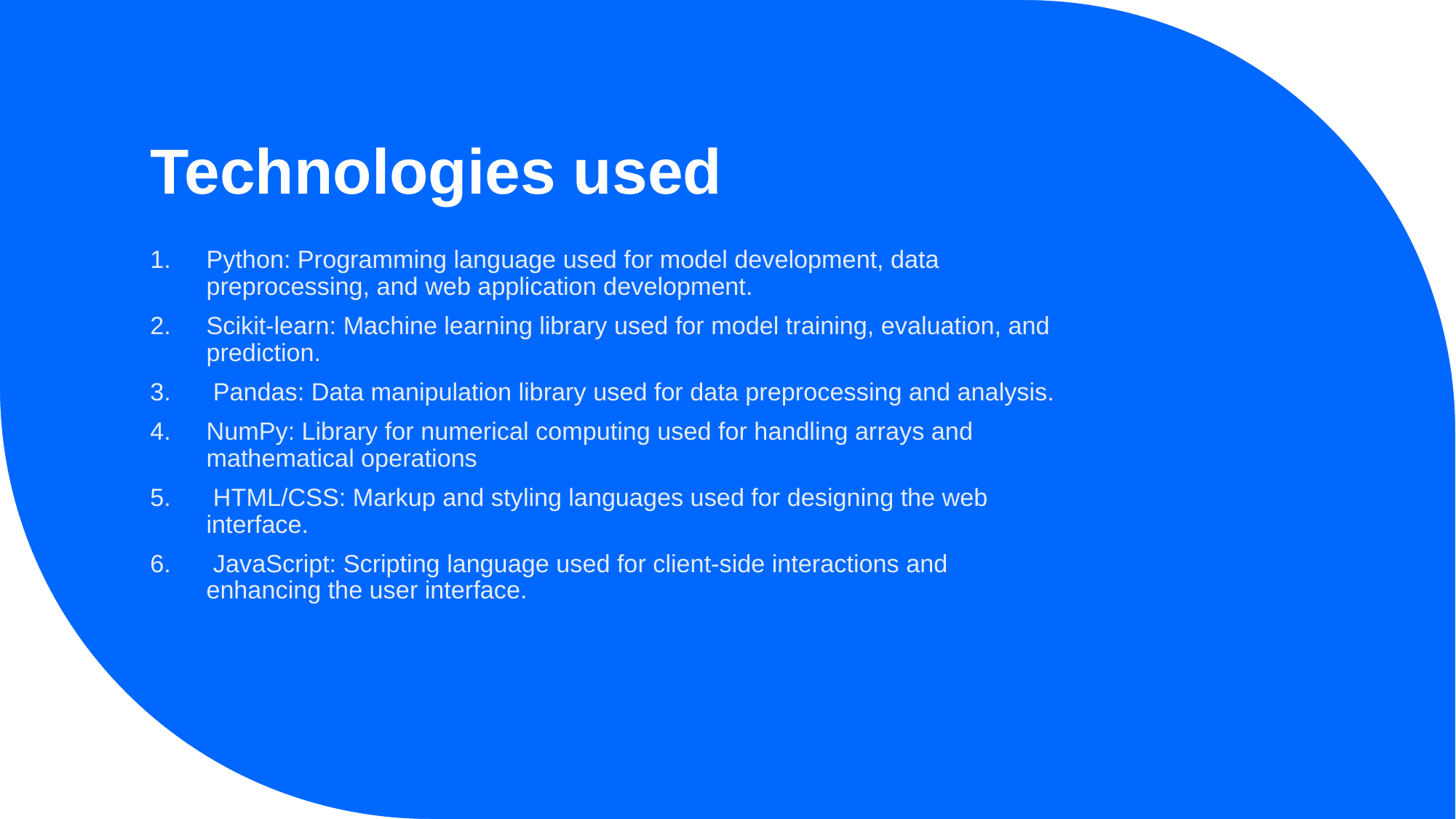

# Technologies used
Python: Programming language used for model development, data preprocessing, and web application development.
Scikit-learn: Machine learning library used for model training, evaluation, and prediction.
 Pandas: Data manipulation library used for data preprocessing and analysis.
NumPy: Library for numerical computing used for handling arrays and mathematical operations
 HTML/CSS: Markup and styling languages used for designing the web interface.
 JavaScript: Scripting language used for client-side interactions and enhancing the user interface.